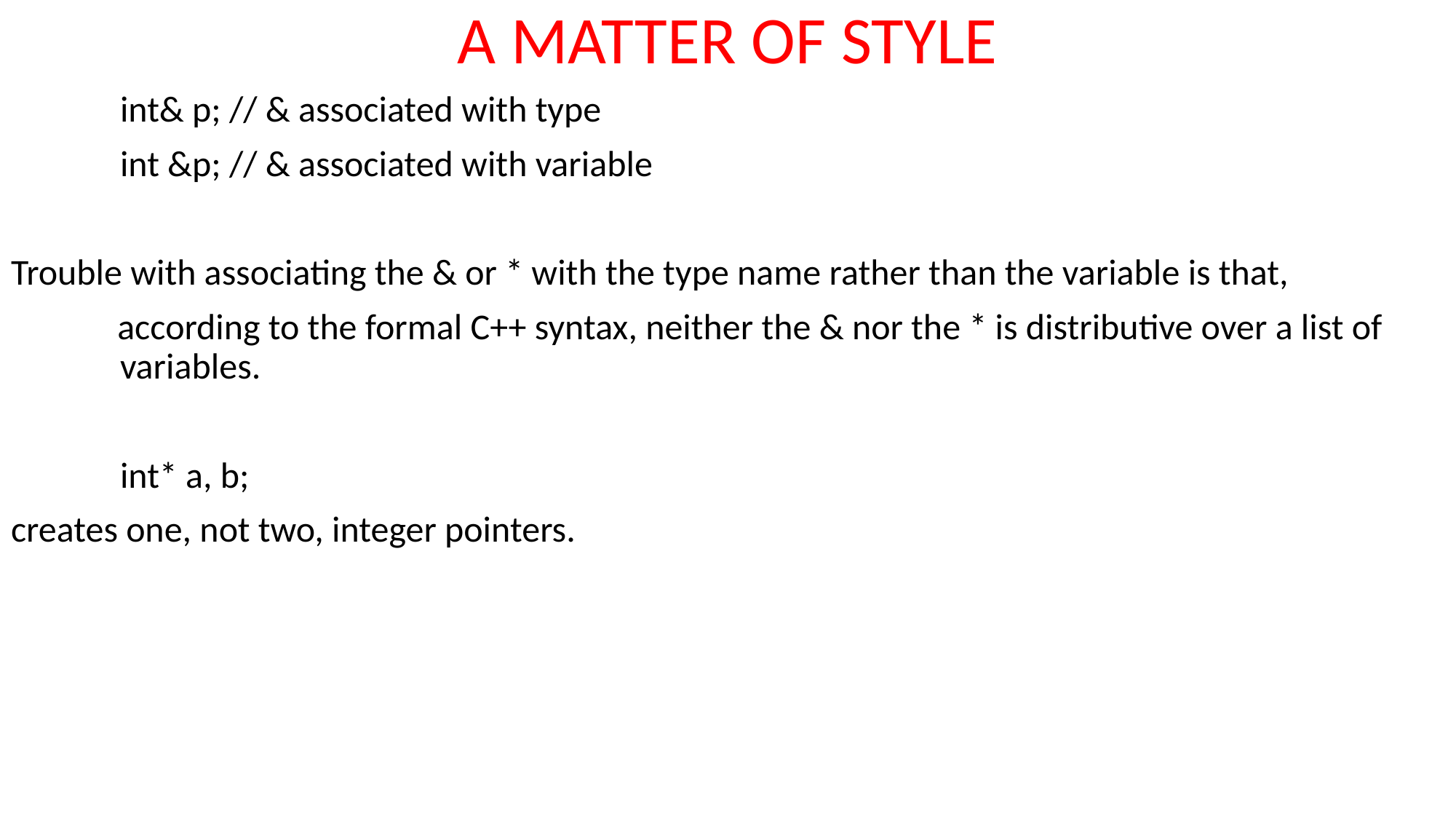

# A MATTER OF STYLE
	int& p; // & associated with type
	int &p; // & associated with variable

Trouble with associating the & or * with the type name rather than the variable is that,
             according to the formal C++ syntax, neither the & nor the * is distributive over a list of 	 	variables.

	int* a, b;
creates one, not two, integer pointers.